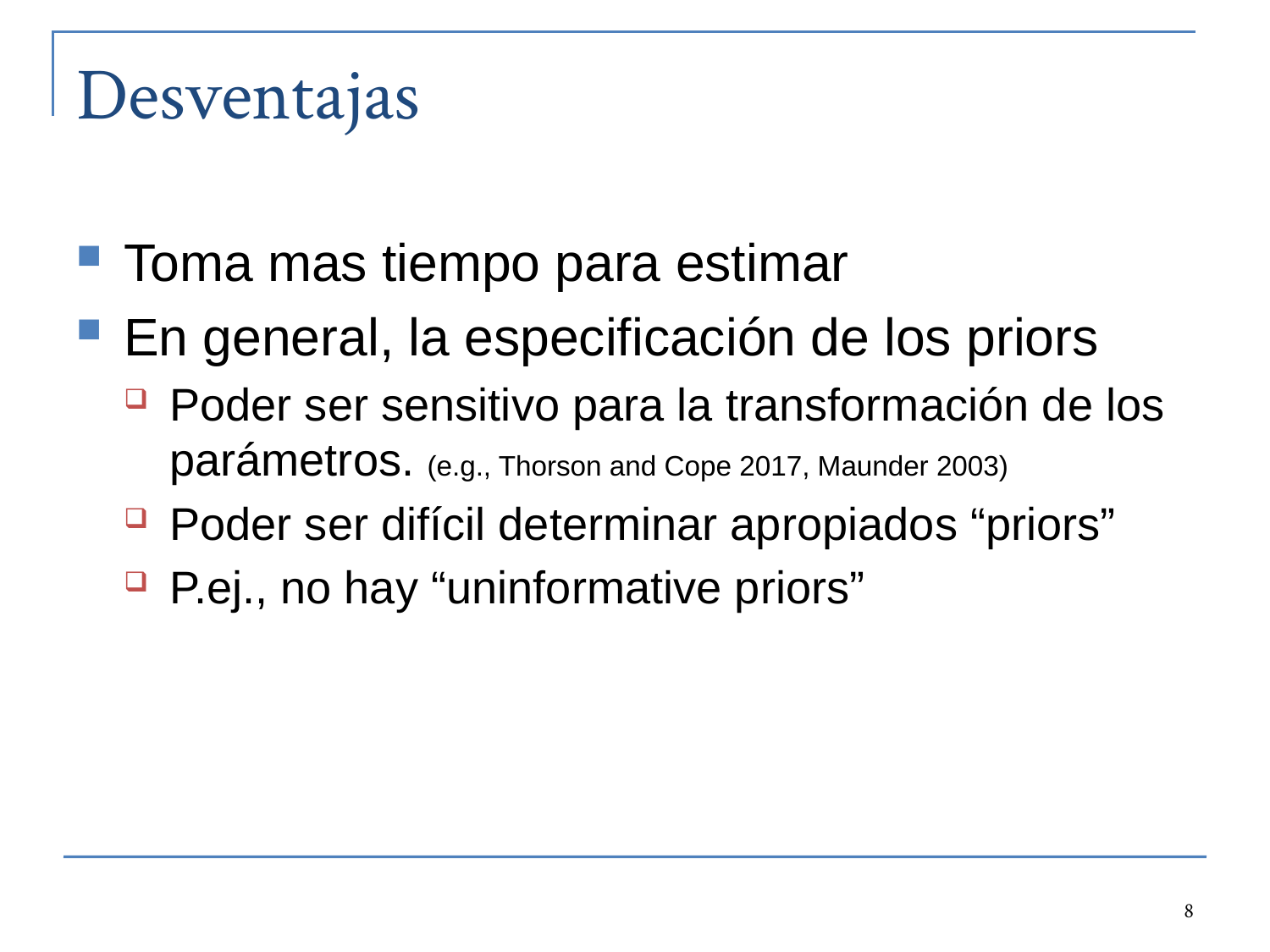

# Desventajas
Toma mas tiempo para estimar
En general, la especificación de los priors
Poder ser sensitivo para la transformación de los parámetros. (e.g., Thorson and Cope 2017, Maunder 2003)
Poder ser difícil determinar apropiados “priors”
P.ej., no hay “uninformative priors”
8